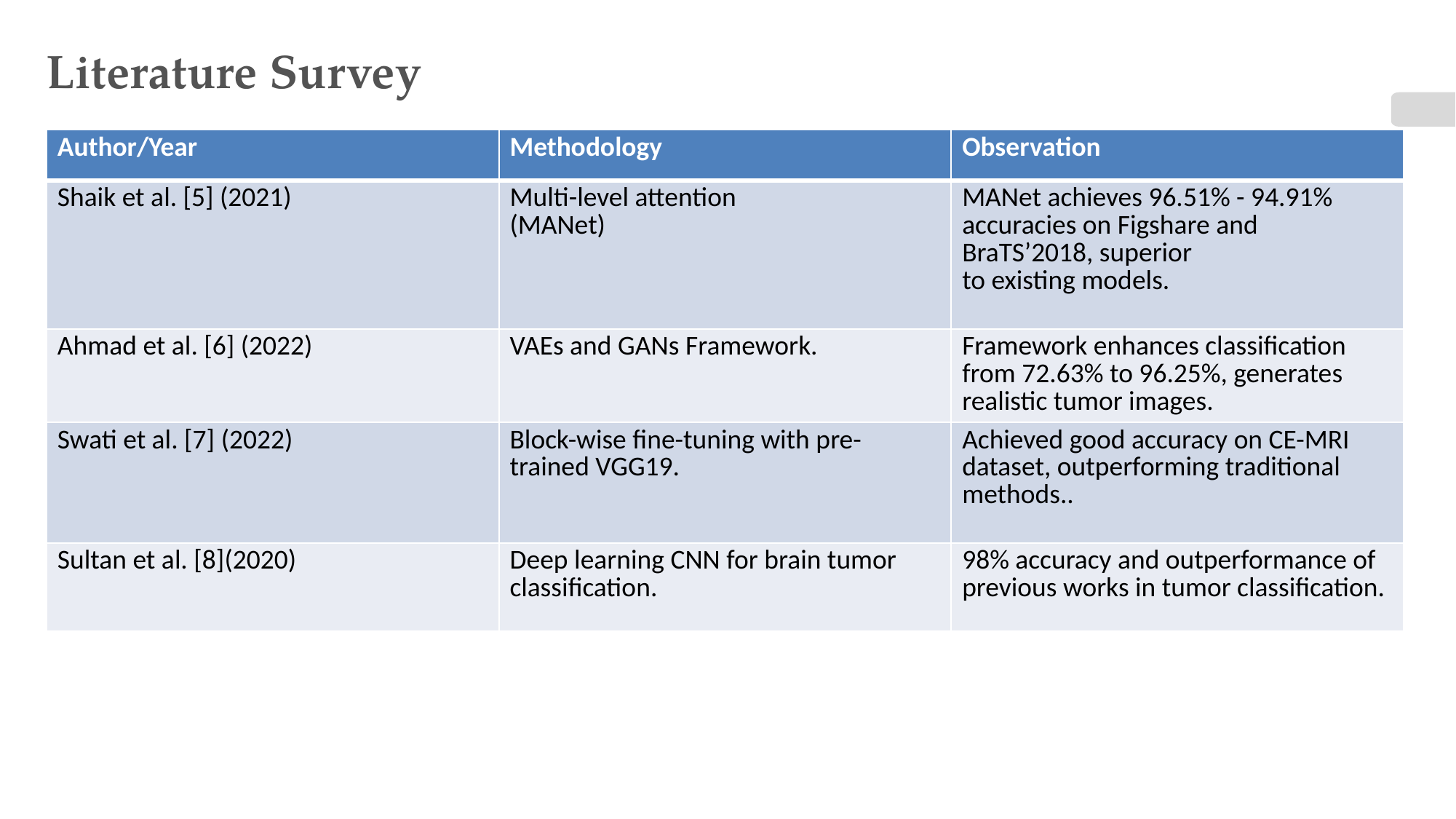

# Literature Survey
| Author/Year | Methodology | Observation |
| --- | --- | --- |
| Shaik et al. [5] (2021) | Multi-level attention (MANet) | MANet achieves 96.51% - 94.91% accuracies on Figshare and BraTS’2018, superior to existing models. |
| Ahmad et al. [6] (2022) | VAEs and GANs Framework. | Framework enhances classification from 72.63% to 96.25%, generates realistic tumor images. |
| Swati et al. [7] (2022) | Block-wise fine-tuning with pre-trained VGG19. | Achieved good accuracy on CE-MRI dataset, outperforming traditional methods.. |
| Sultan et al. [8](2020) | Deep learning CNN for brain tumor classification. | 98% accuracy and outperformance of previous works in tumor classification. |